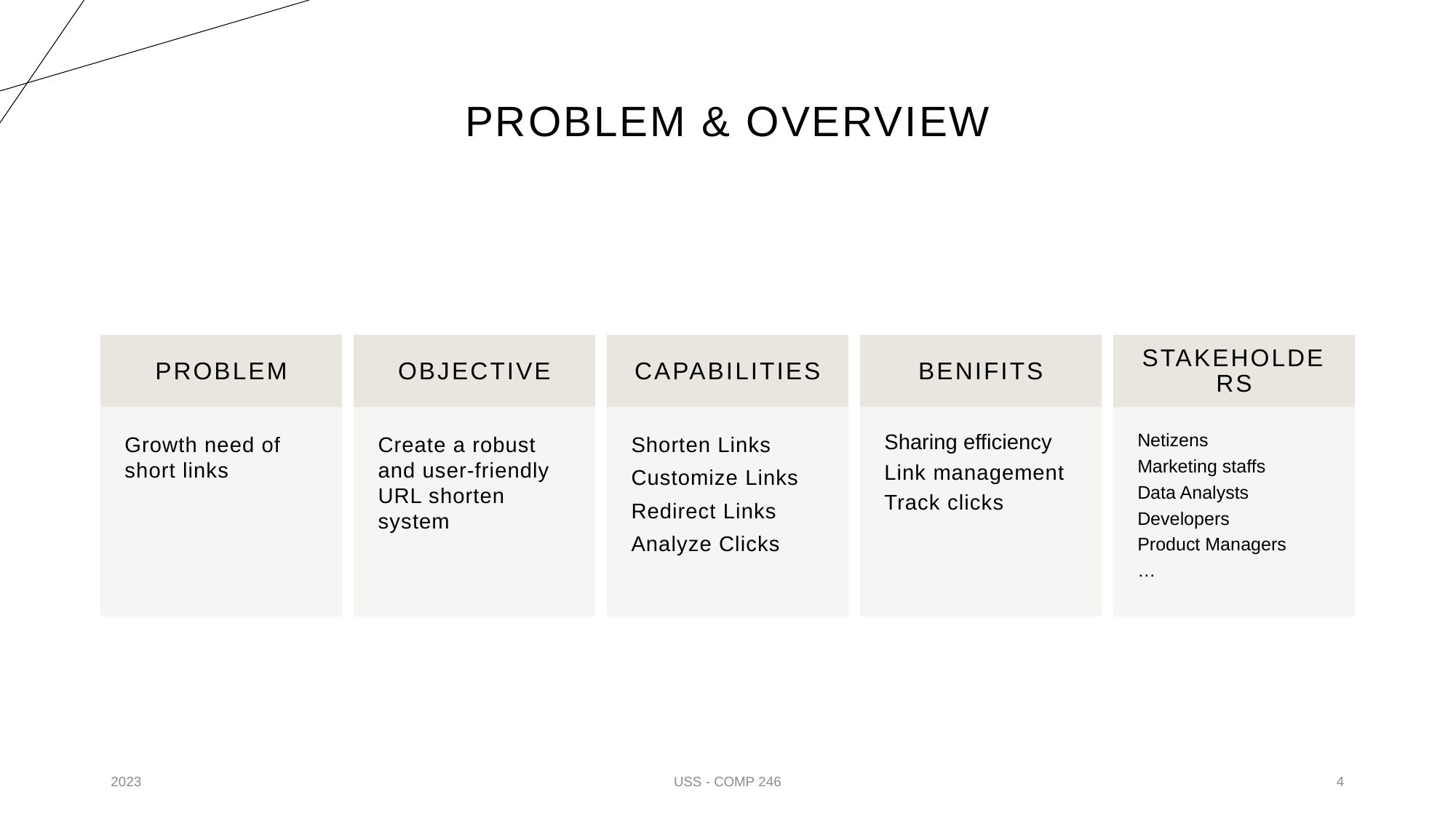

# Problem & OVERVIEW
PROBLEM
Growth need of short links
OBJECTIVE
Create a robust and user-friendly URL shorten system
CAPABILITIES
Shorten Links
Customize Links
Redirect Links
Analyze Clicks
BENIFITS
Sharing efficiency
Link management
Track clicks
STAKEHOLDERS
Netizens
Marketing staffs
Data Analysts
Developers
Product Managers
…
2023
USS - COMP 246
4